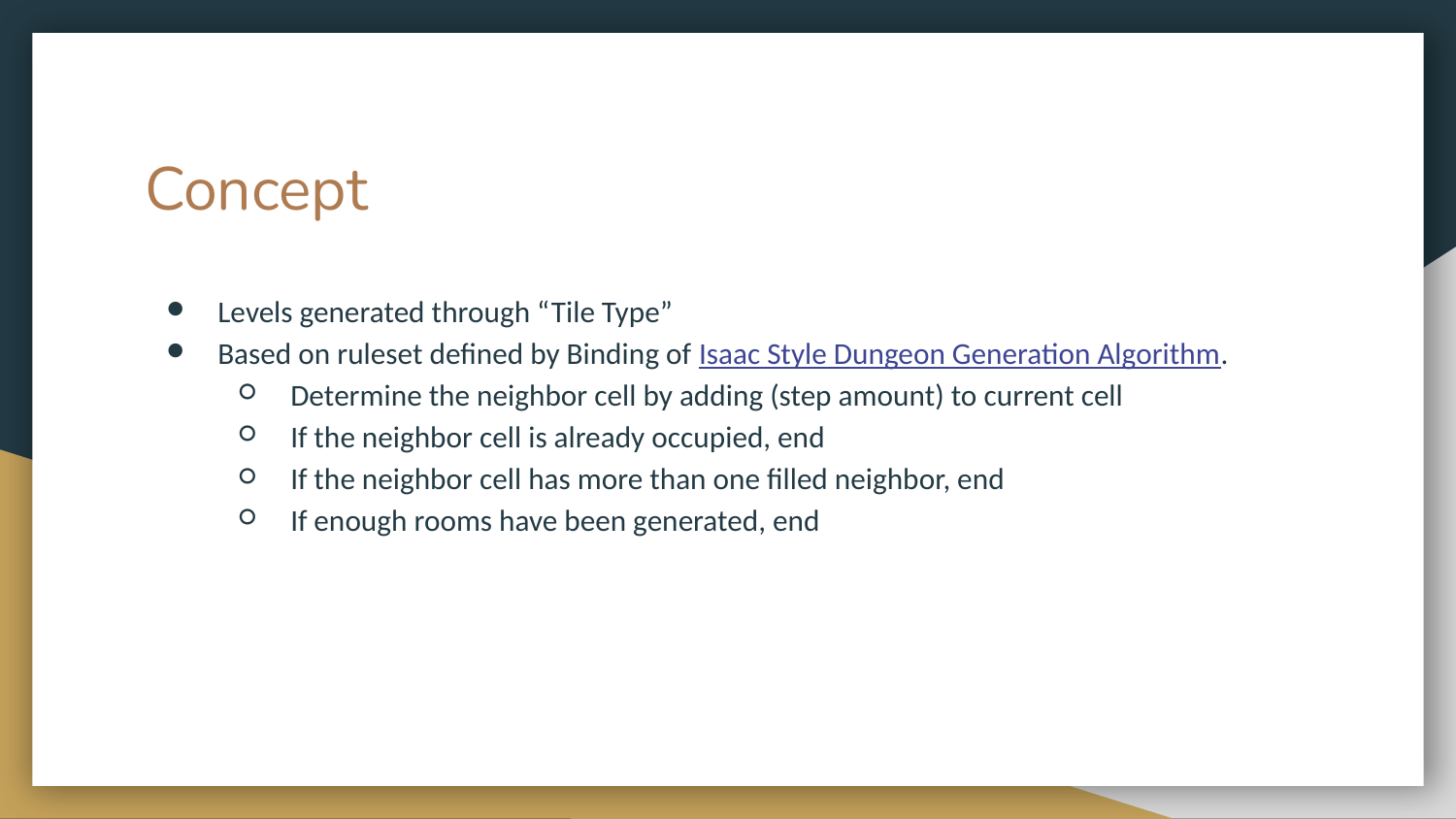

# Concept
Levels generated through “Tile Type”
Based on ruleset defined by Binding of Isaac Style Dungeon Generation Algorithm.
Determine the neighbor cell by adding (step amount) to current cell
If the neighbor cell is already occupied, end
If the neighbor cell has more than one filled neighbor, end
If enough rooms have been generated, end